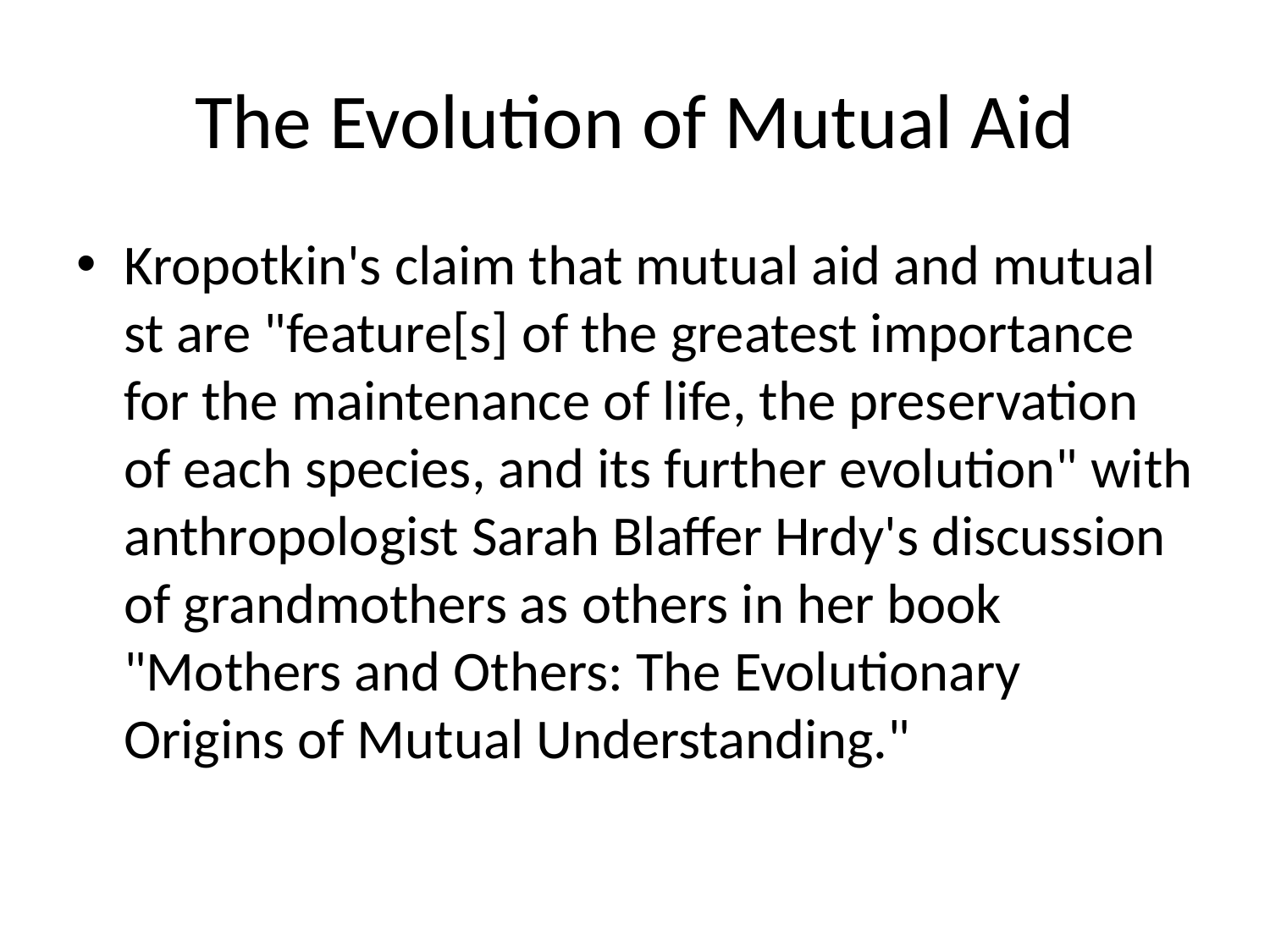

# The Evolution of Mutual Aid
Kropotkin's claim that mutual aid and mutual st are "feature[s] of the greatest importance for the maintenance of life, the preservation of each species, and its further evolution" with anthropologist Sarah Blaffer Hrdy's discussion of grandmothers as others in her book "Mothers and Others: The Evolutionary Origins of Mutual Understanding."